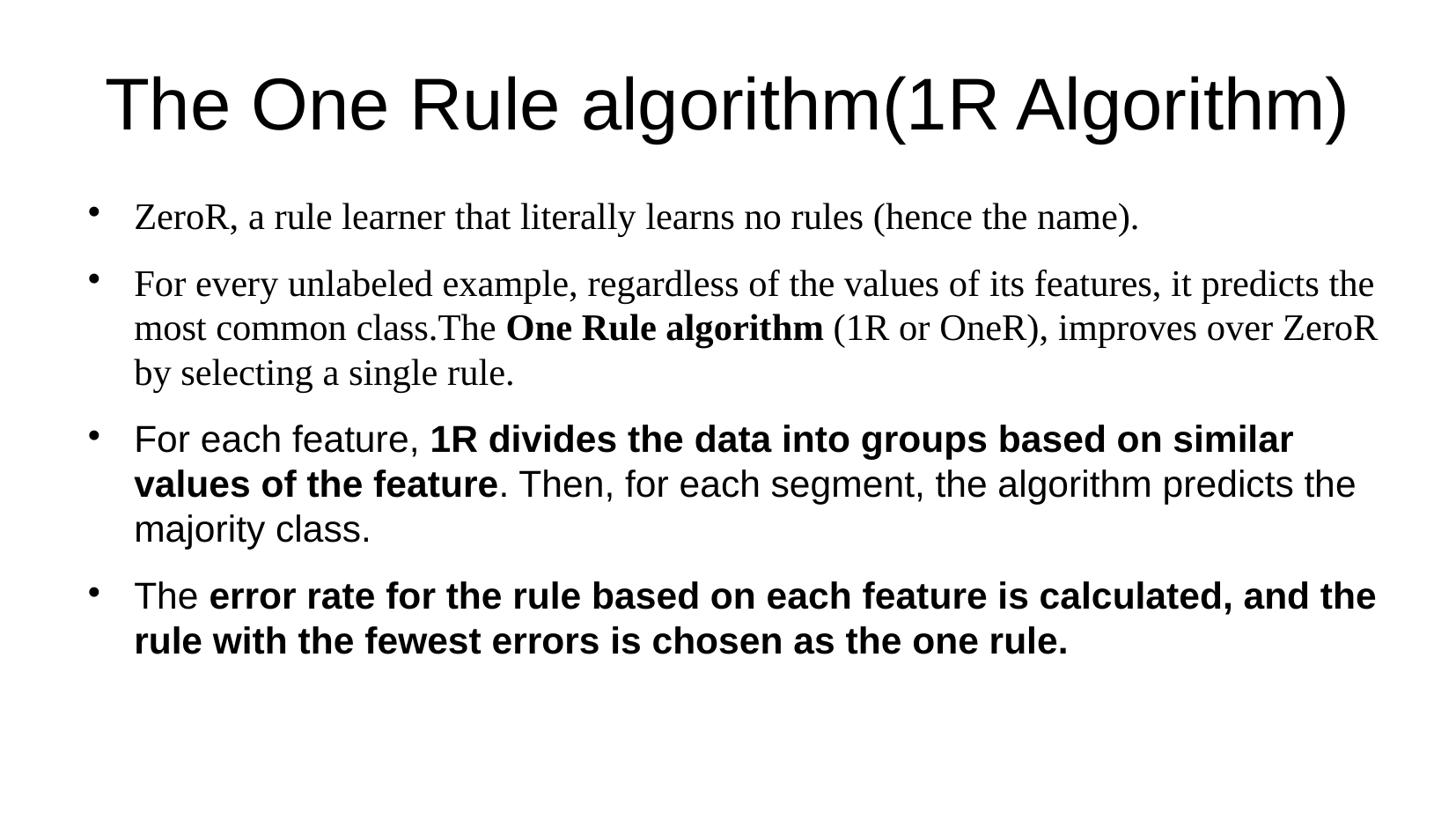

The One Rule algorithm(1R Algorithm)
ZeroR, a rule learner that literally learns no rules (hence the name).
For every unlabeled example, regardless of the values of its features, it predicts the most common class.The One Rule algorithm (1R or OneR), improves over ZeroR by selecting a single rule.
For each feature, 1R divides the data into groups based on similar values of the feature. Then, for each segment, the algorithm predicts the majority class.
The error rate for the rule based on each feature is calculated, and the rule with the fewest errors is chosen as the one rule.